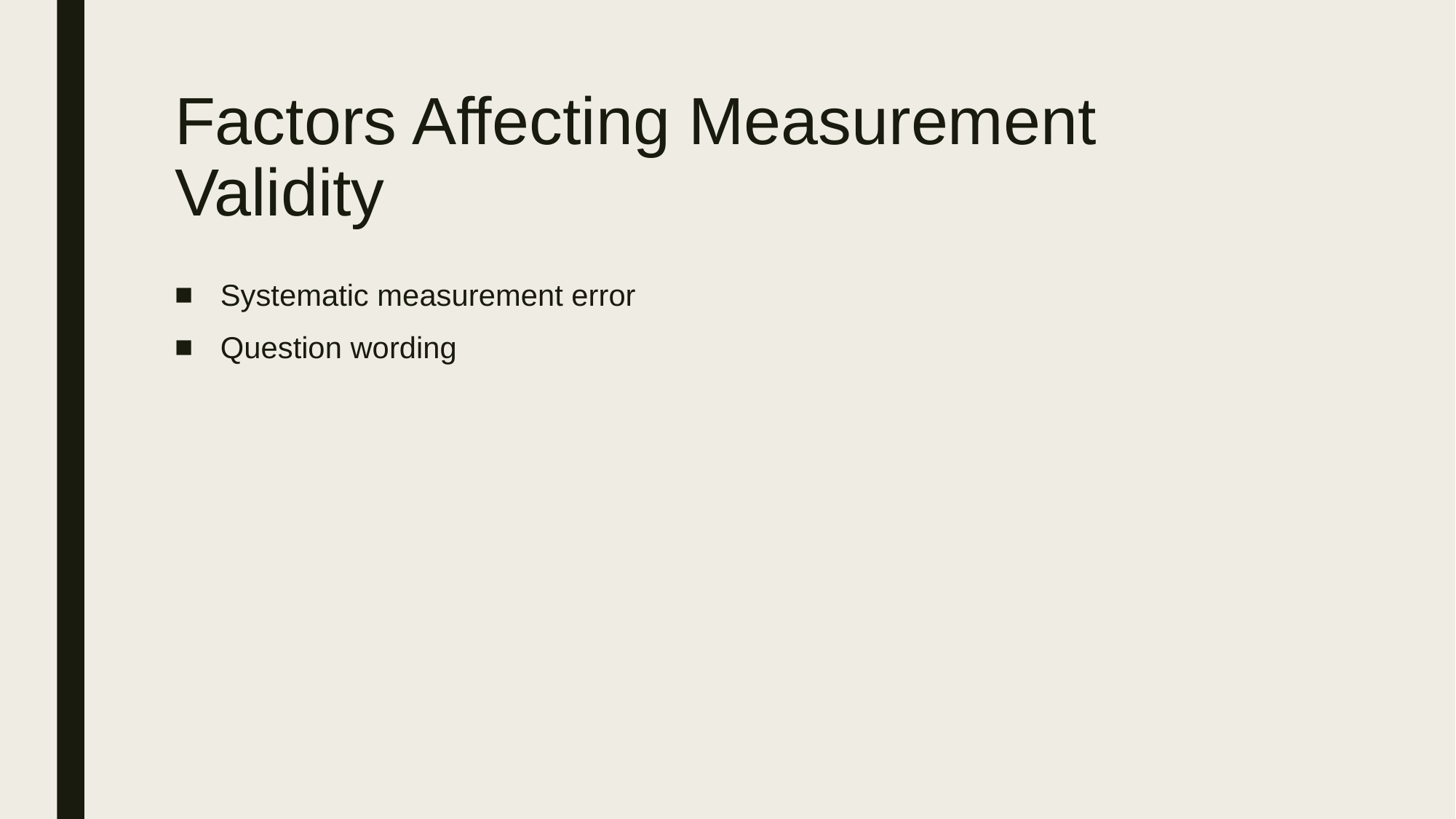

# Factors Affecting Measurement Validity
Systematic measurement error
Question wording